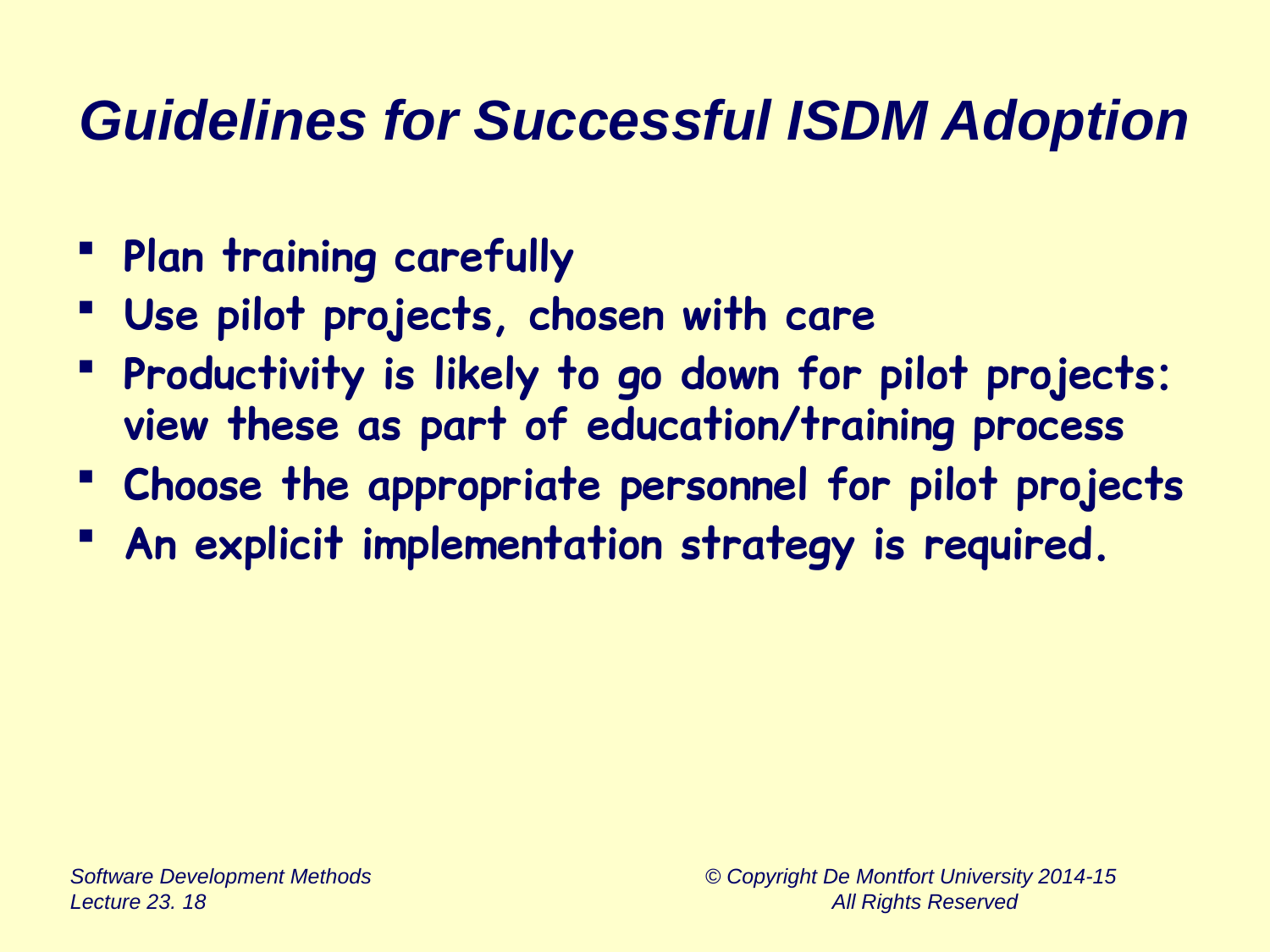

# Guidelines for Successful ISDM Adoption
Plan training carefully
Use pilot projects, chosen with care
Productivity is likely to go down for pilot projects:  view these as part of education/training process
Choose the appropriate personnel for pilot projects
An explicit implementation strategy is required.